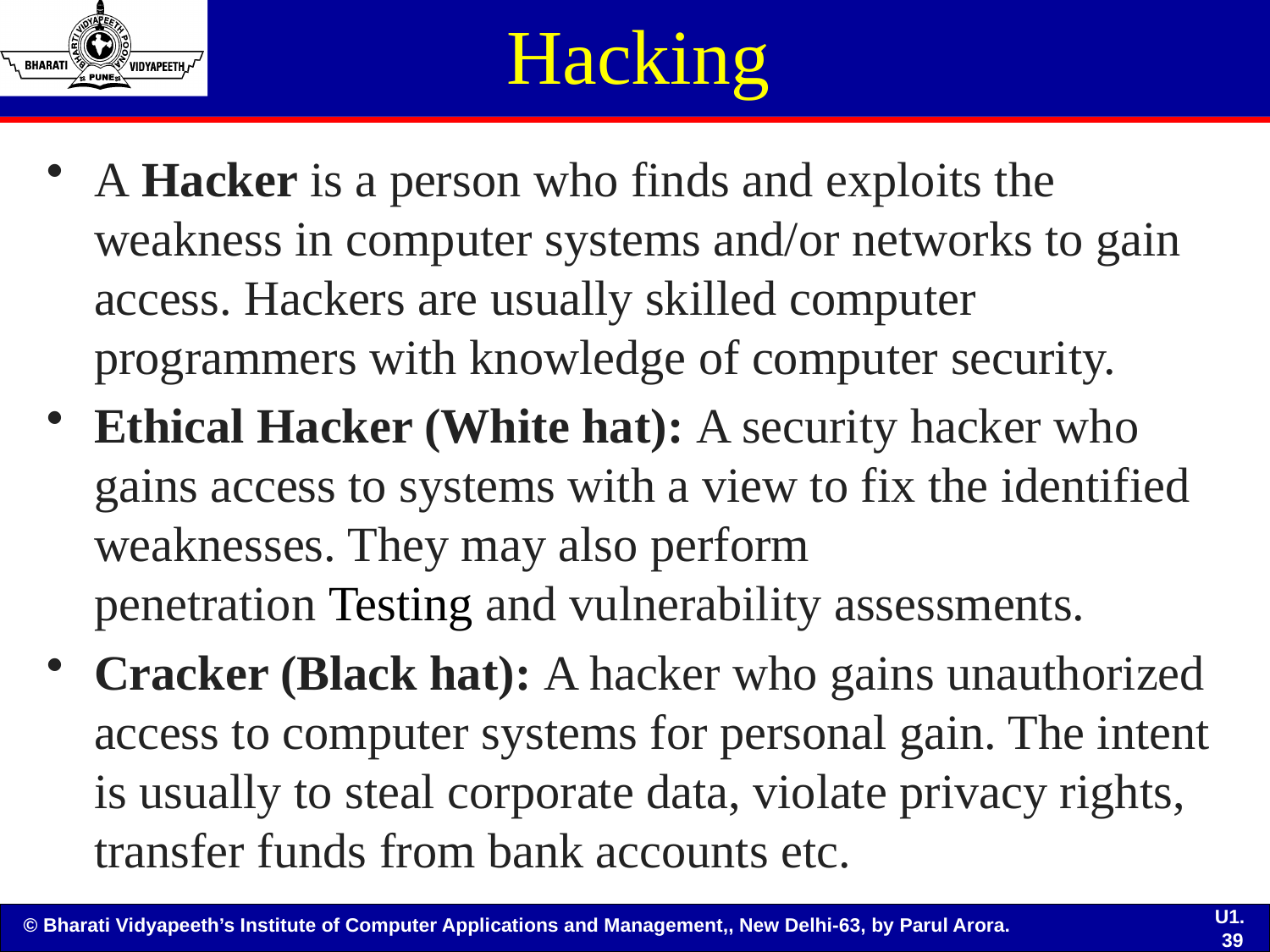

# Hacking
A Hacker is a person who finds and exploits the weakness in computer systems and/or networks to gain access. Hackers are usually skilled computer programmers with knowledge of computer security.
Ethical Hacker (White hat): A security hacker who gains access to systems with a view to fix the identified weaknesses. They may also perform penetration Testing and vulnerability assessments.
Cracker (Black hat): A hacker who gains unauthorized access to computer systems for personal gain. The intent is usually to steal corporate data, violate privacy rights, transfer funds from bank accounts etc.